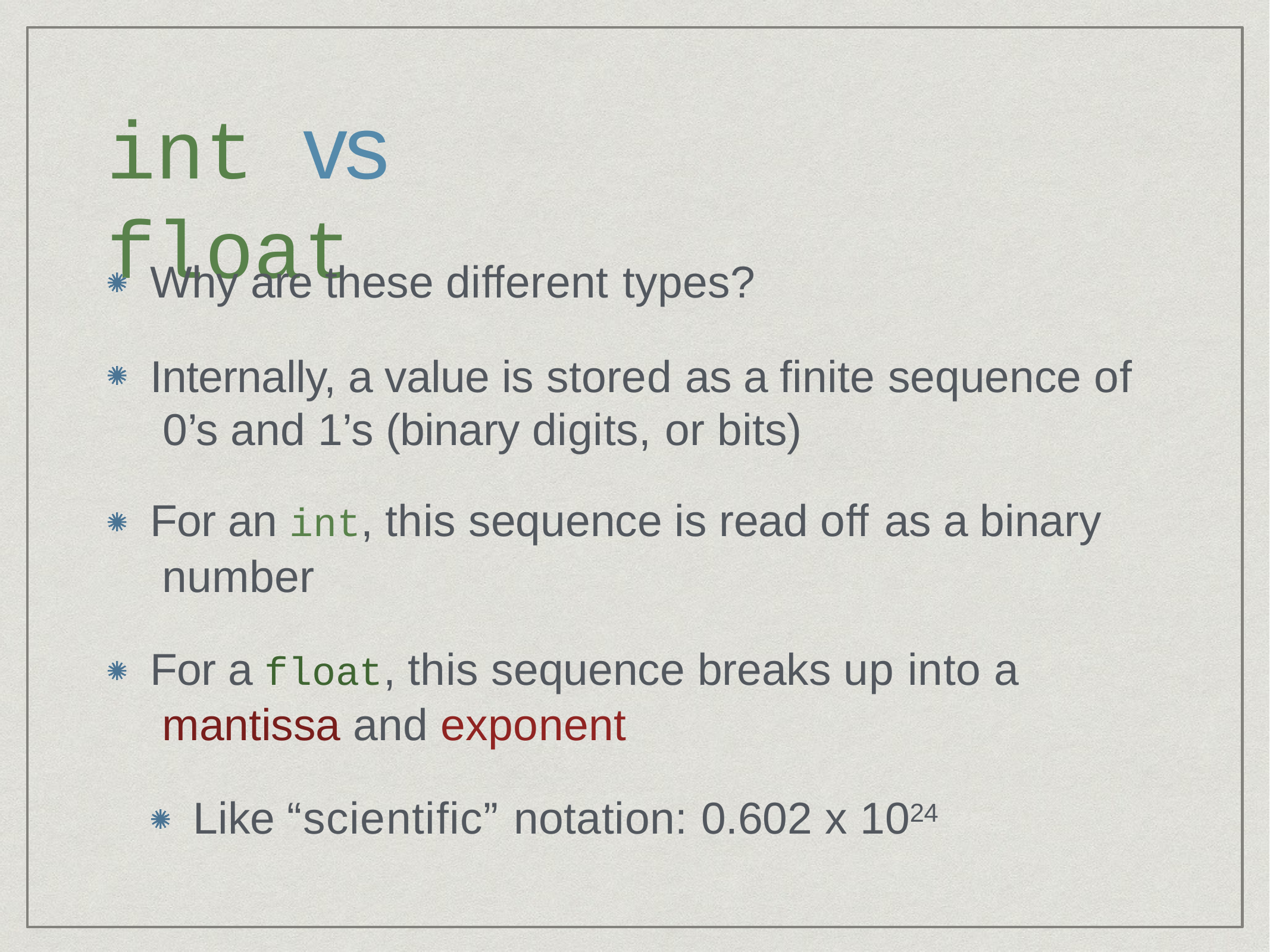

# int vs float
Why are these diﬀerent types?
Internally, a value is stored as a finite sequence of  0’s and 1’s (binary digits, or bits)
For an int, this sequence is read oﬀ as a binary  number
For a float, this sequence breaks up into a  mantissa and exponent
Like “scientific” notation: 0.602 x 1024